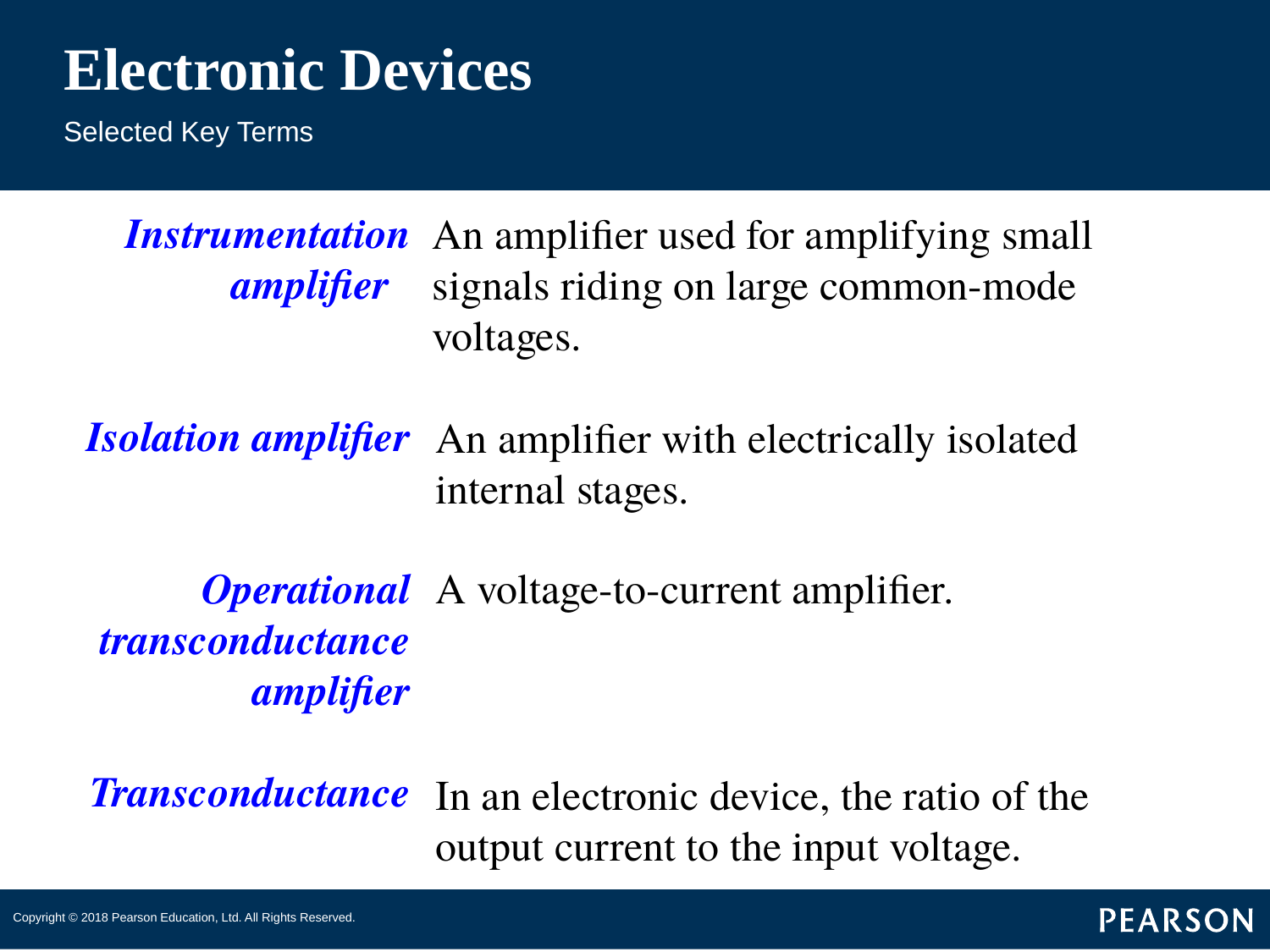

# Electronic Devices
Selected Key Terms
Instrumentation amplifier

Isolation amplifier

Operational transconductance
amplifier

Transconductance
An amplifier used for amplifying small signals riding on large common-mode voltages.

An amplifier with electrically isolated internal stages.
A voltage-to-current amplifier.
In an electronic device, the ratio of the output current to the input voltage.